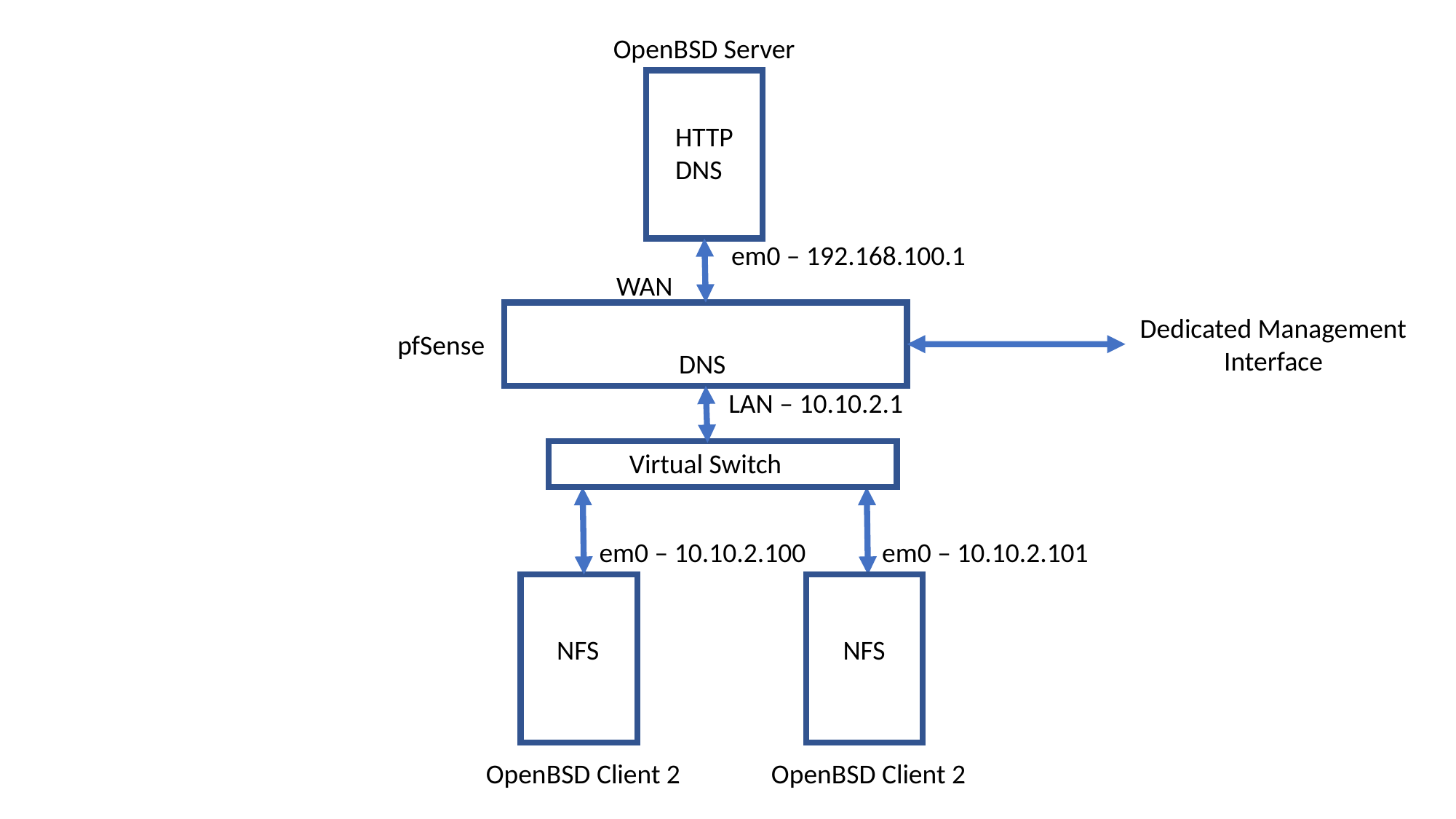

OpenBSD Server

HTTP
DNS
em0 – 192.168.100.1
WAN

Dedicated Management
Interface
pfSense
DNS
LAN – 10.10.2.1

Virtual Switch
em0 – 10.10.2.100
em0 – 10.10.2.101

NFS
NFS
OpenBSD Client 2
OpenBSD Client 2